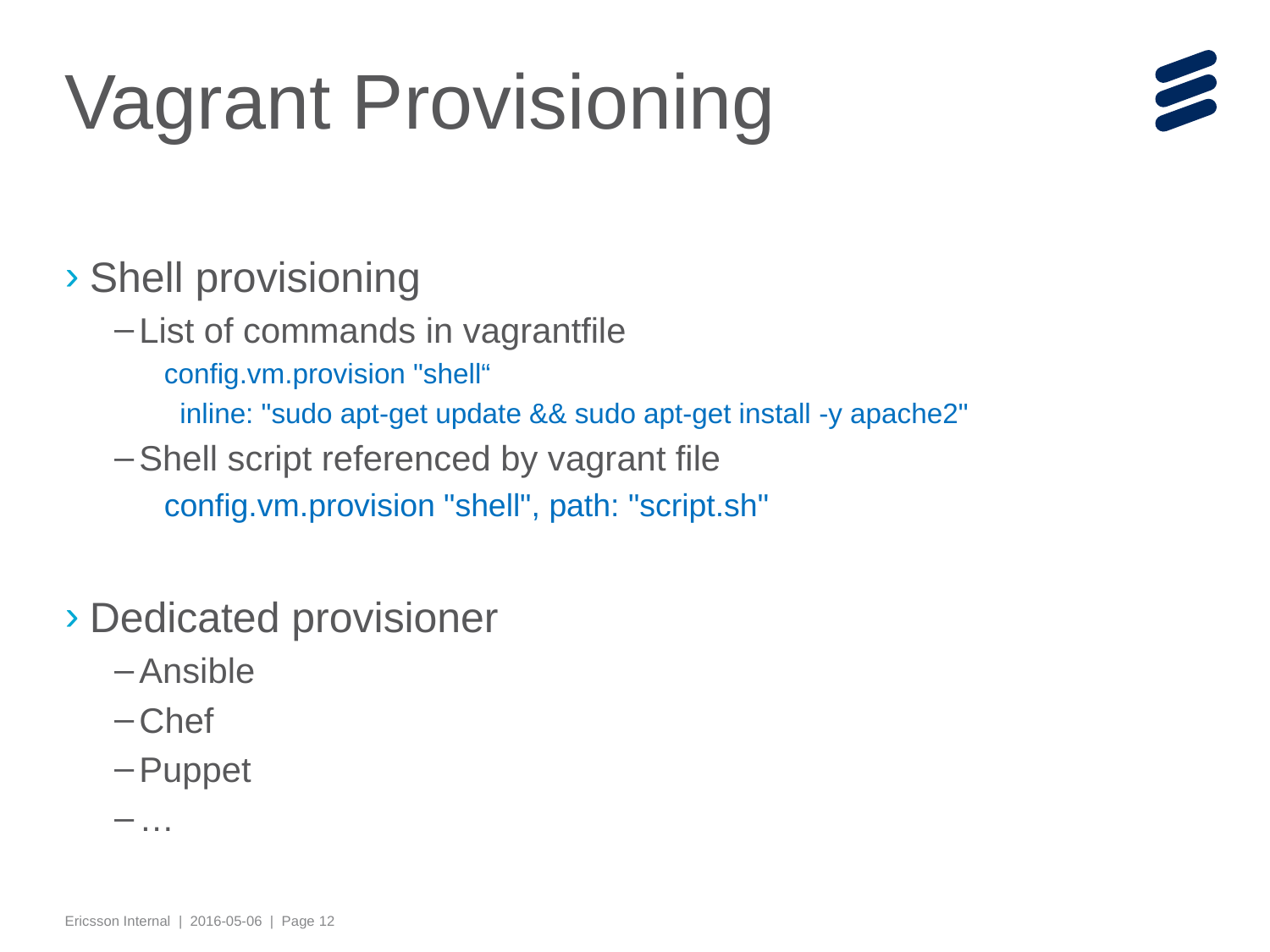

# Vagrant Provisioning
Shell provisioning
List of commands in vagrantfile
config.vm.provision "shell“
  inline: "sudo apt-get update && sudo apt-get install -y apache2"
Shell script referenced by vagrant file
config.vm.provision "shell", path: "script.sh"

Dedicated provisioner
Ansible
Chef
Puppet
…